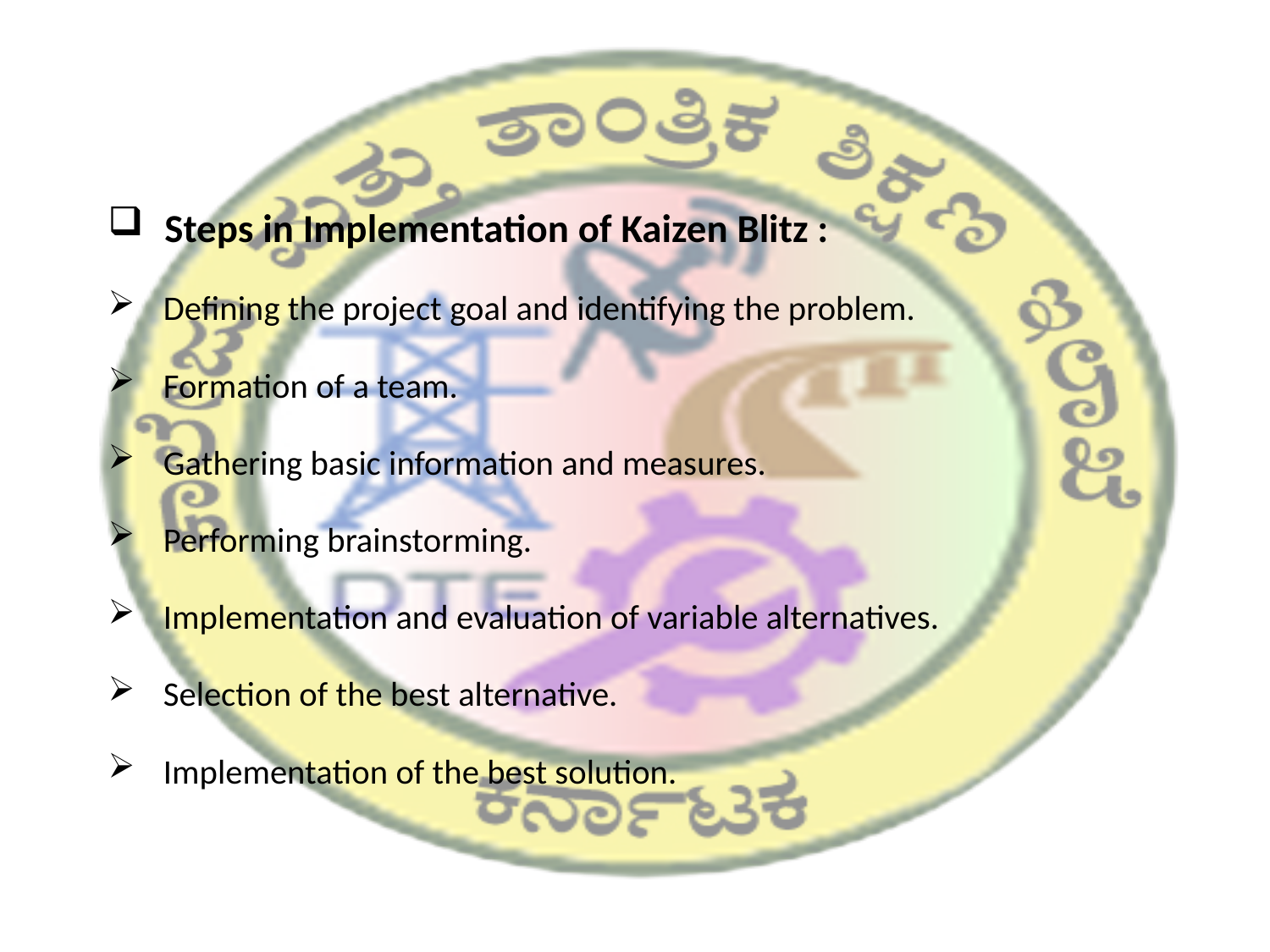

Steps in Implementation of Kaizen Blitz :
 Defining the project goal and identifying the problem.
 Formation of a team.
 Gathering basic information and measures.
 Performing brainstorming.
 Implementation and evaluation of variable alternatives.
 Selection of the best alternative.
 Implementation of the best solution.